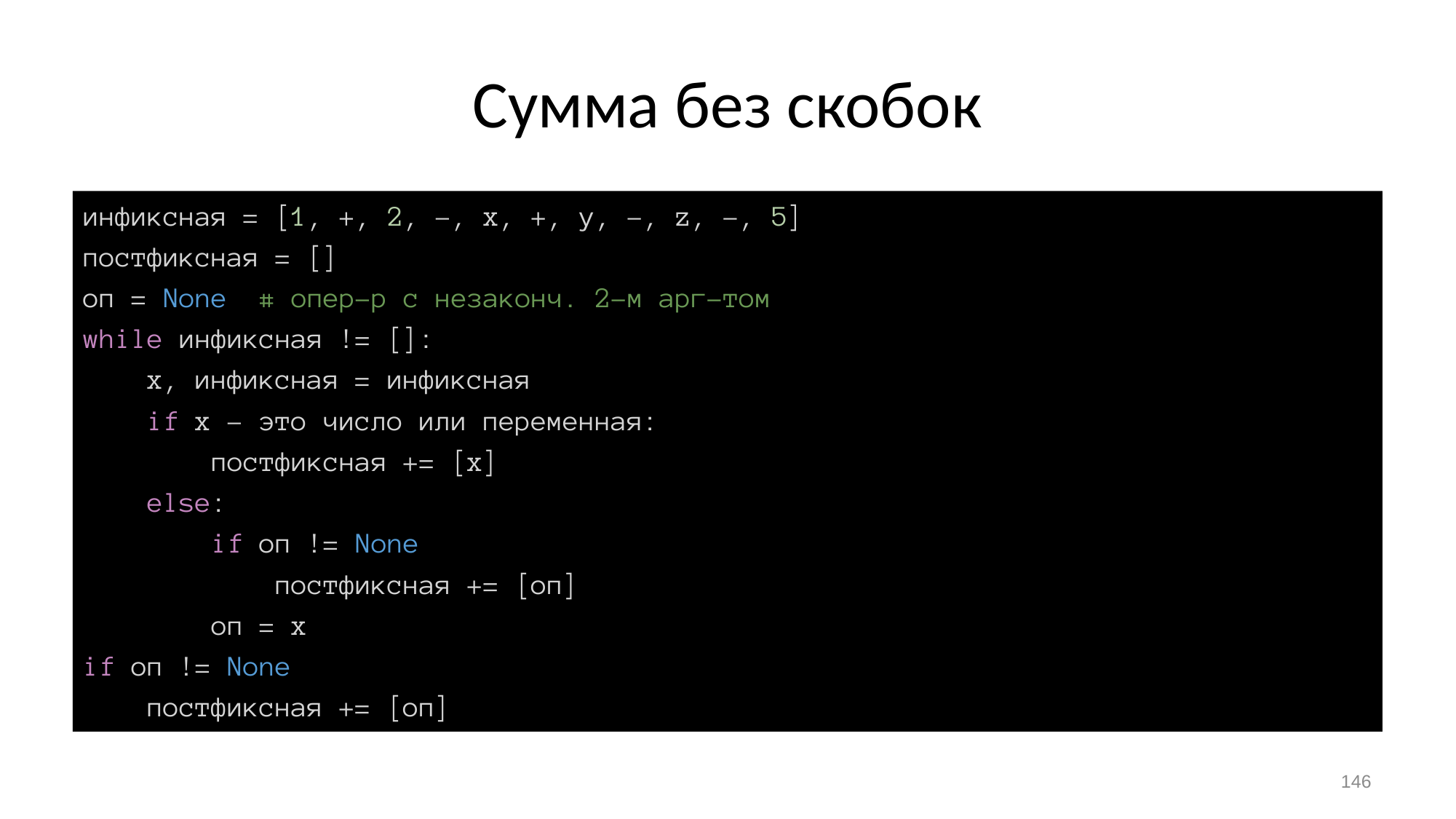

# Сумма без скобок
инфиксная = [1, +, 2, –, x, +, y, –, z, –, 5]
постфиксная = []
оп = None  # опер-р с незаконч. 2-м арг-том
while инфиксная != []:
    х, инфиксная = инфиксная
    if х – это число или переменная:
        постфиксная += [x]
    else:
        if оп != None
            постфиксная += [оп]
        оп = х
if оп != None
    постфиксная += [оп]

146